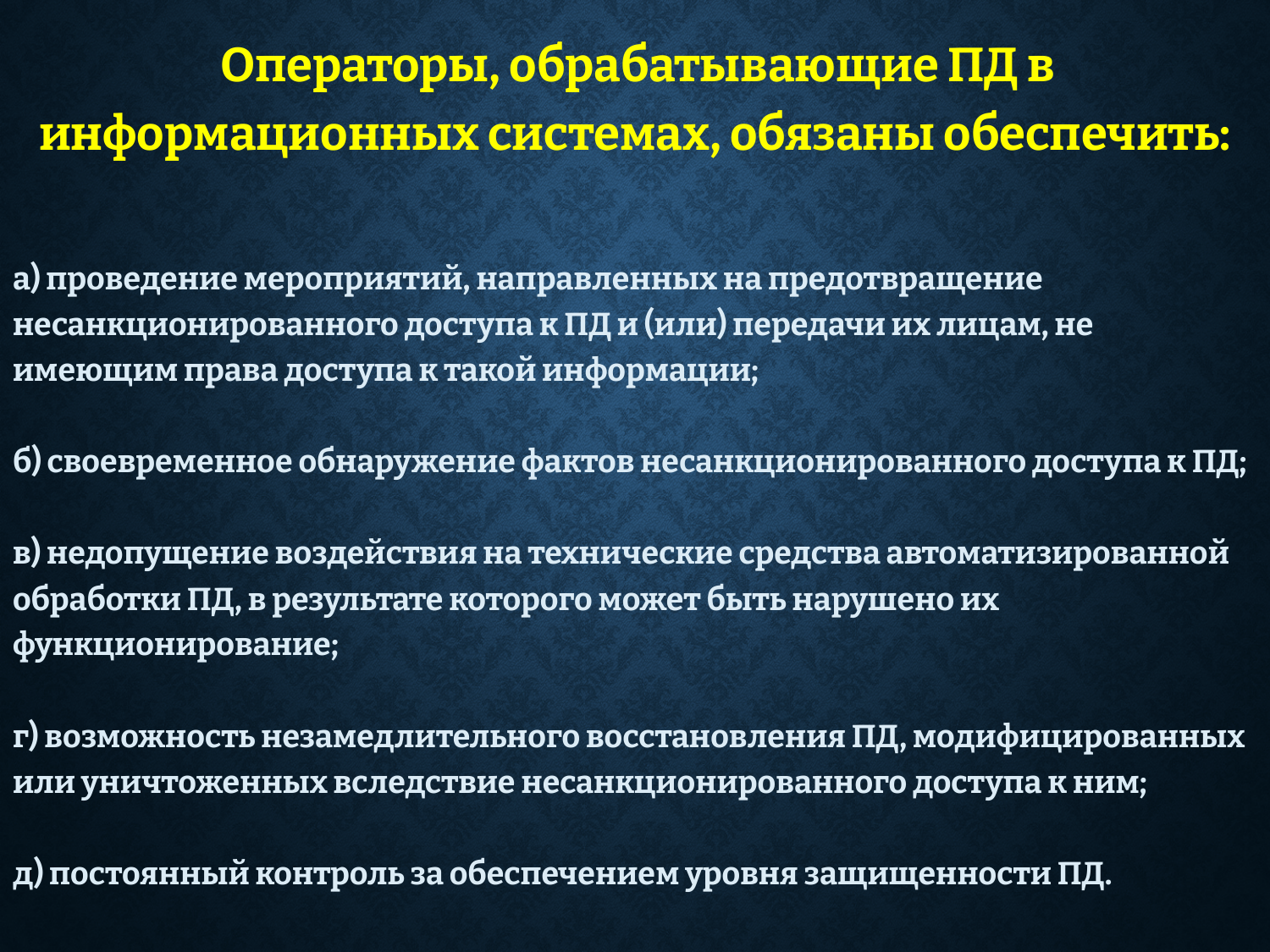

Операторы, обрабатывающие ПД в информационных системах, обязаны обеспечить:

а) проведение мероприятий, направленных на предотвращение несанкционированного доступа к ПД и (или) передачи их лицам, не имеющим права доступа к такой информации;
б) своевременное обнаружение фактов несанкционированного доступа к ПД;
в) недопущение воздействия на технические средства автоматизированной обработки ПД, в результате которого может быть нарушено их функционирование;
г) возможность незамедлительного восстановления ПД, модифицированных или уничтоженных вследствие несанкционированного доступа к ним;
д) постоянный контроль за обеспечением уровня защищенности ПД.